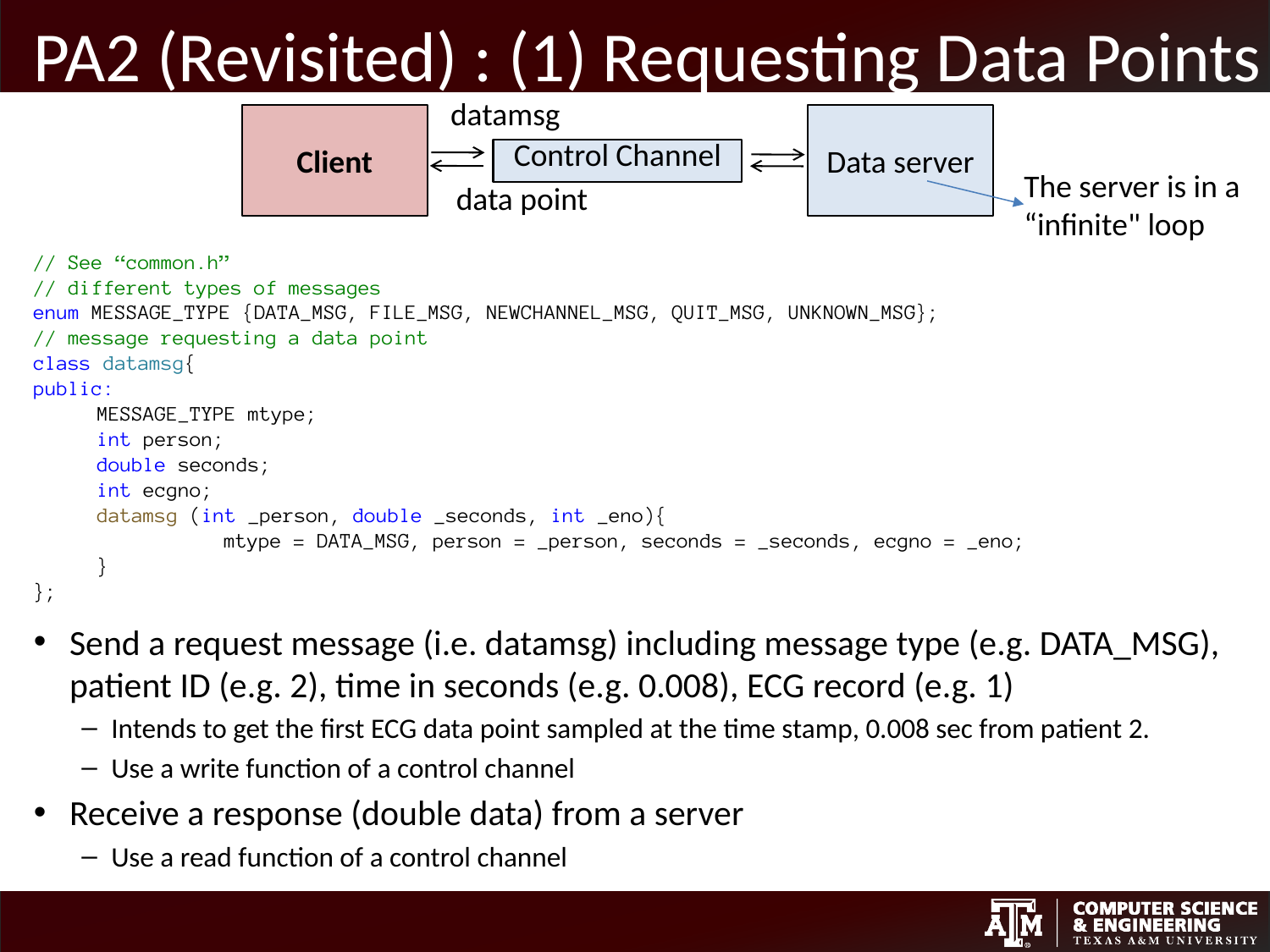

# PA2 (Revisited) : (1) Requesting Data Points
datamsg
Client
Data server
Control Channel
The server is in a “infinite" loop
data point
// See “common.h”
// different types of messages
enum MESSAGE_TYPE {DATA_MSG, FILE_MSG, NEWCHANNEL_MSG, QUIT_MSG, UNKNOWN_MSG};
// message requesting a data point
class datamsg{
public:
MESSAGE_TYPE mtype;
int person;
double seconds;
int ecgno;
datamsg (int _person, double _seconds, int _eno){
	mtype = DATA_MSG, person = _person, seconds = _seconds, ecgno = _eno;
}
};
Send a request message (i.e. datamsg) including message type (e.g. DATA_MSG), patient ID (e.g. 2), time in seconds (e.g. 0.008), ECG record (e.g. 1)
Intends to get the first ECG data point sampled at the time stamp, 0.008 sec from patient 2.
Use a write function of a control channel
Receive a response (double data) from a server
Use a read function of a control channel